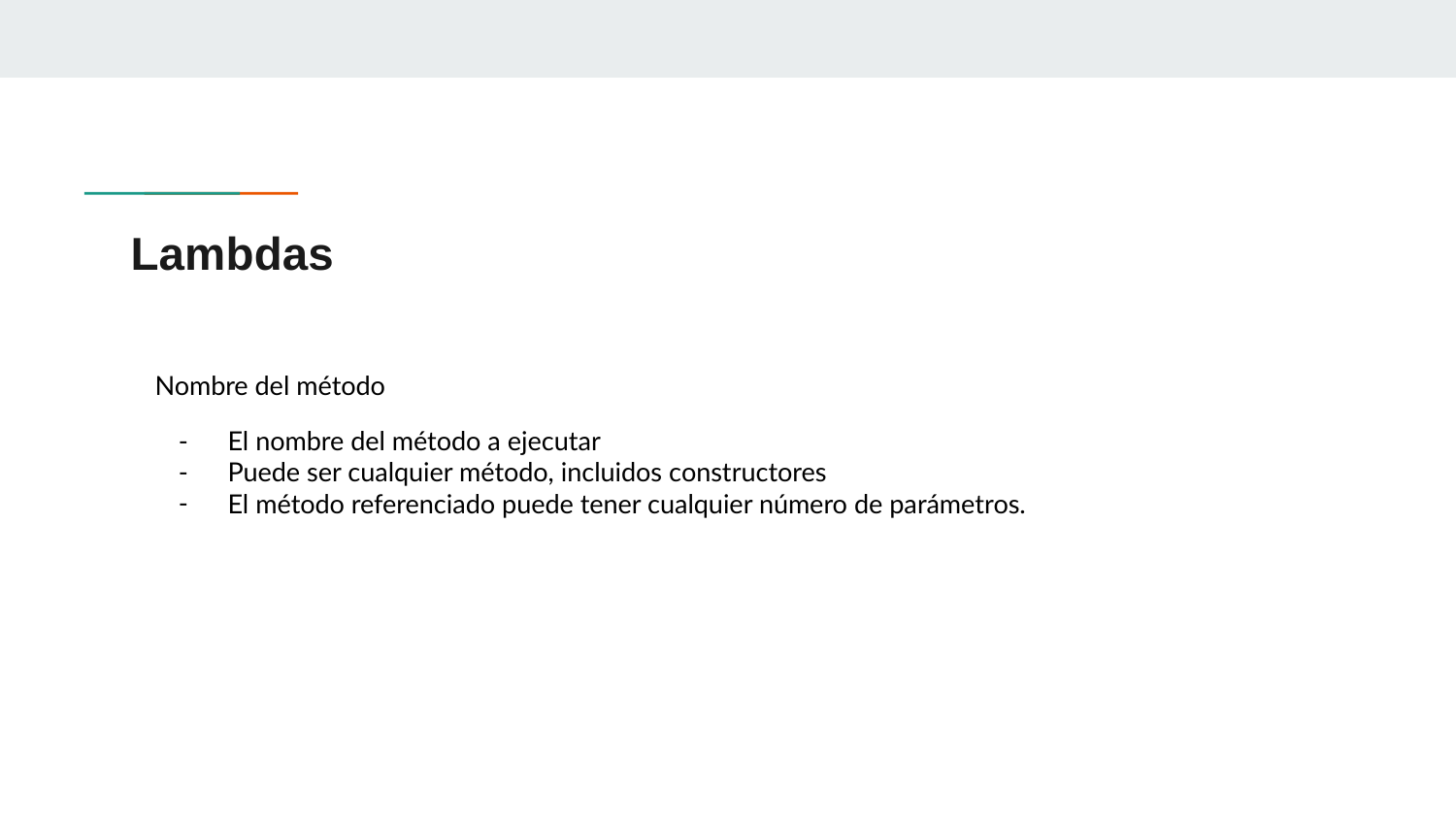

# Lambdas
Nombre del método
El nombre del método a ejecutar
Puede ser cualquier método, incluidos constructores
El método referenciado puede tener cualquier número de parámetros.